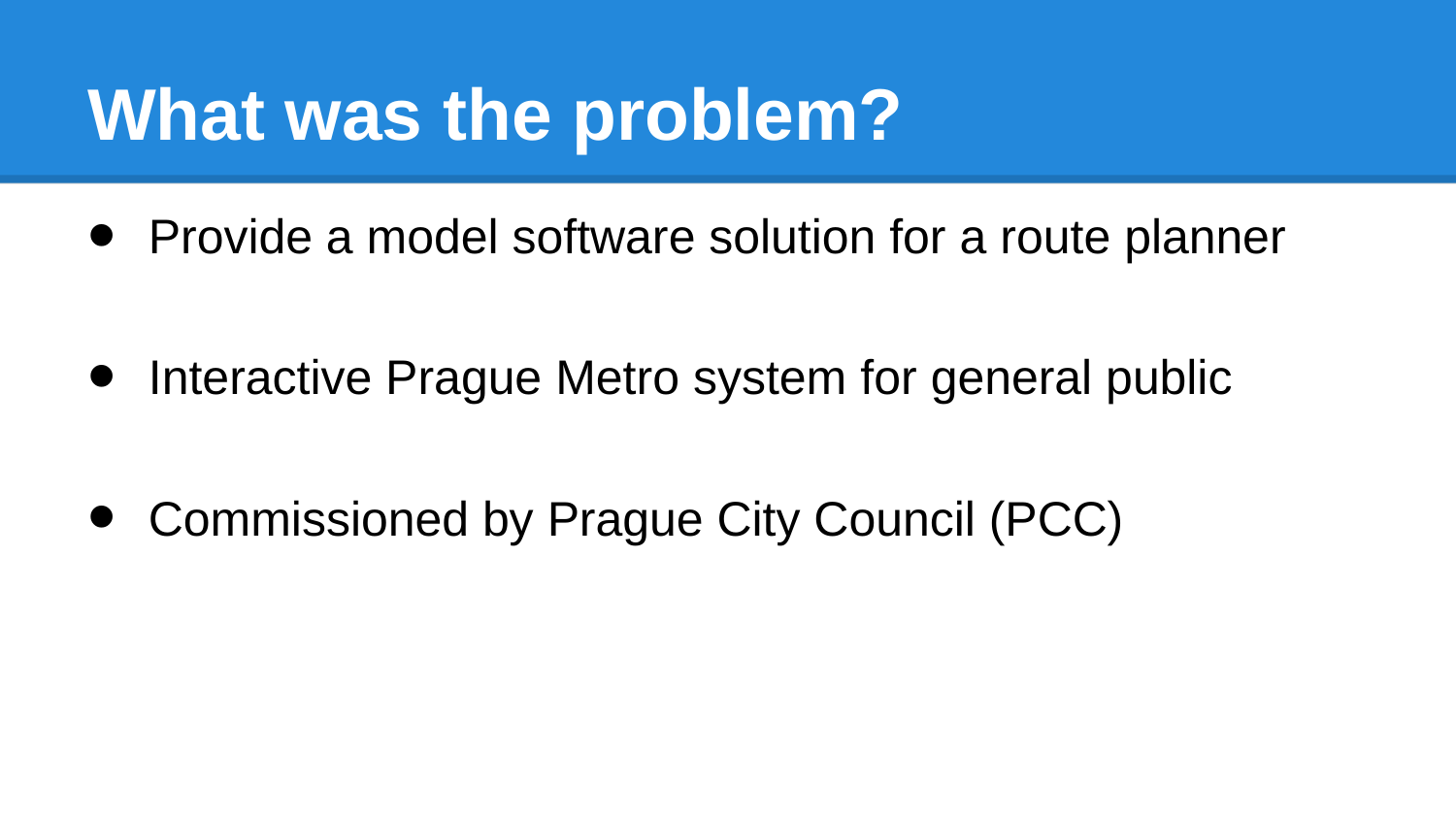

# What was the problem?
Provide a model software solution for a route planner

Interactive Prague Metro system for general public

Commissioned by Prague City Council (PCC)